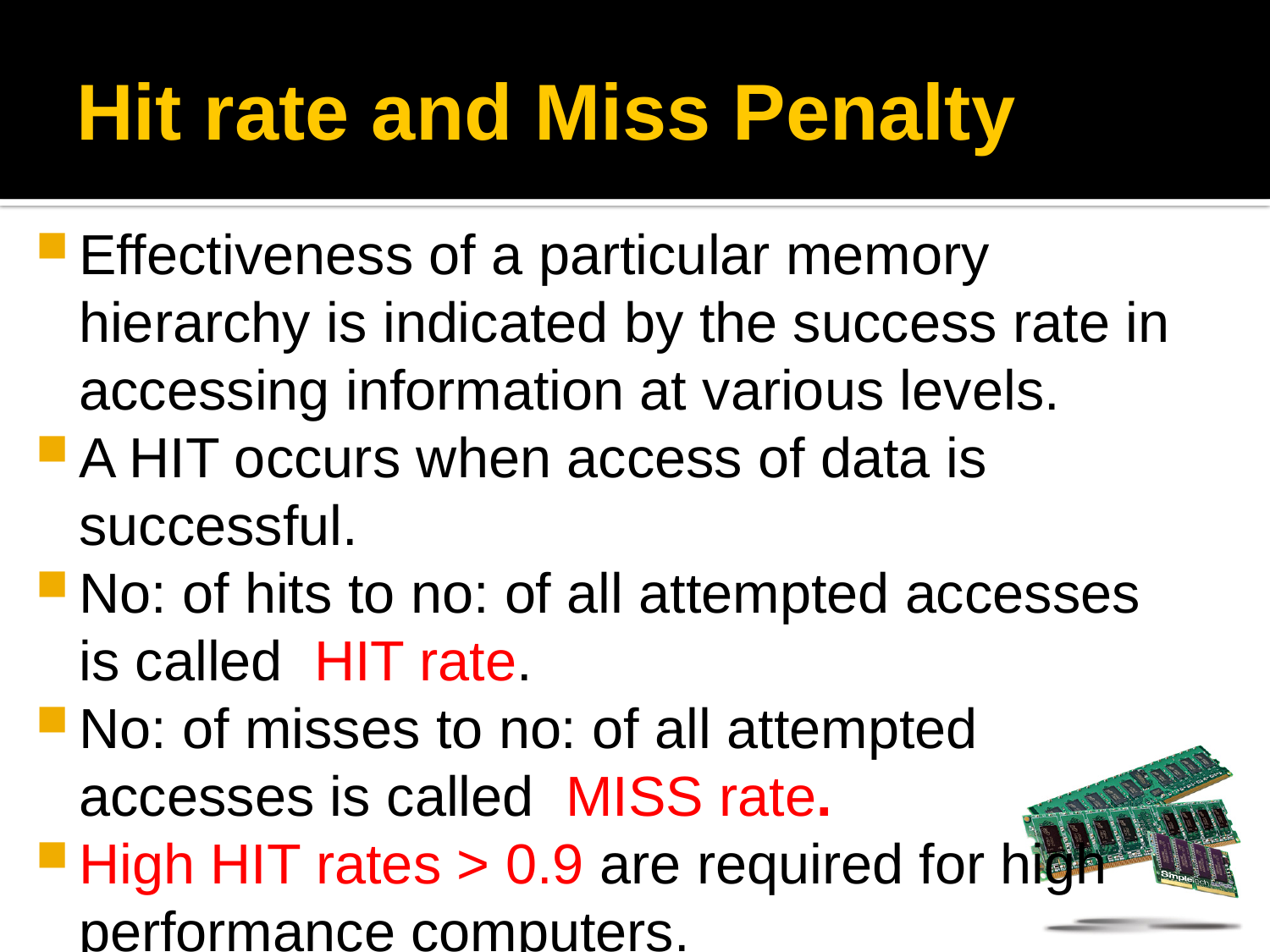

# Hit rate and Miss Penalty
Effectiveness of a particular memory hierarchy is indicated by the success rate in accessing information at various levels.
A HIT occurs when access of data is  successful.
No: of hits to no: of all attempted accesses is called  HIT rate.
No: of misses to no: of all attempted accesses is called  MISS rate.
High HIT rates > 0.9 are required for high performance computers.